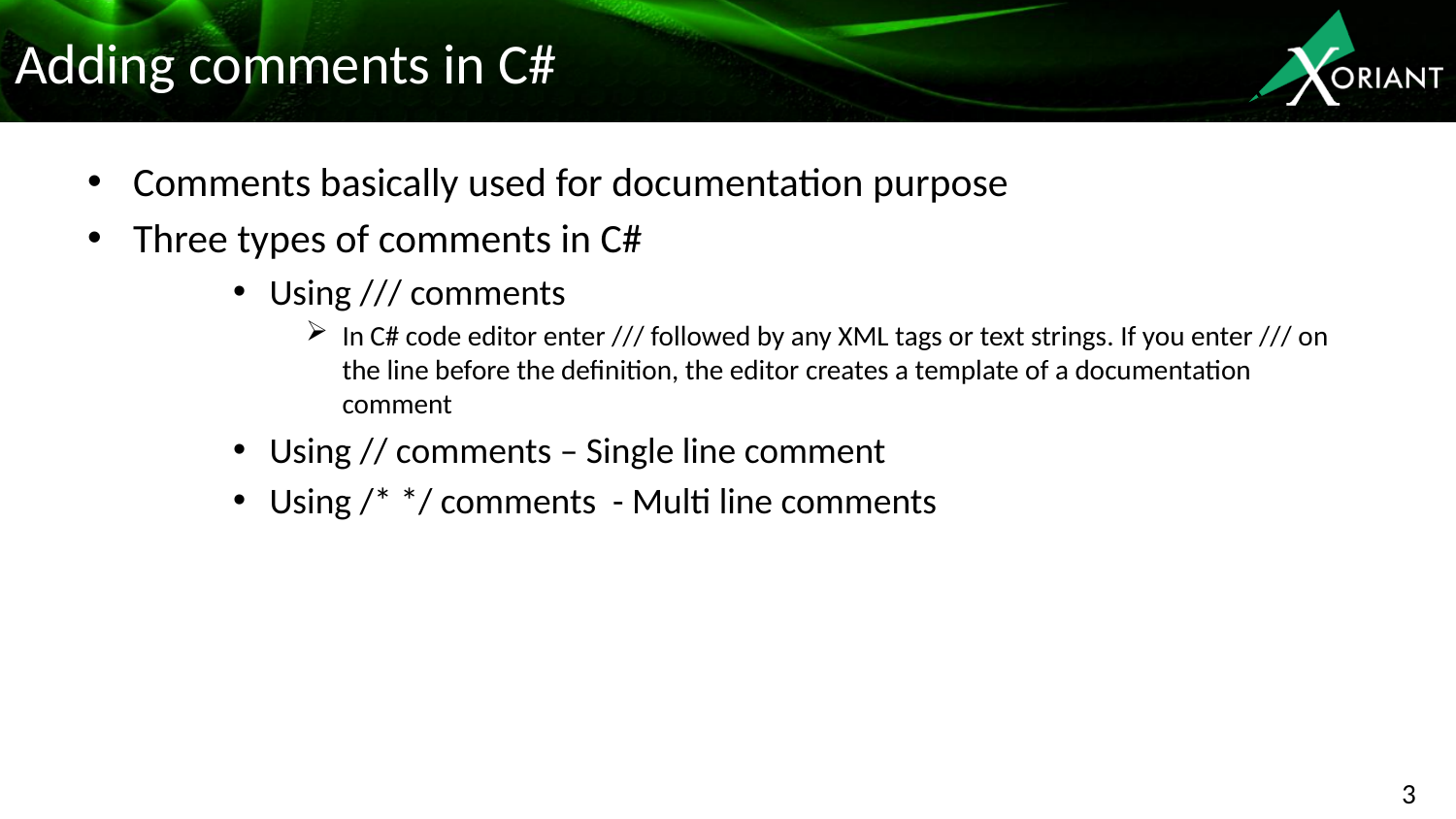

# Adding comments in C#
Comments basically used for documentation purpose
Three types of comments in C#
Using /// comments
In C# code editor enter /// followed by any XML tags or text strings. If you enter /// on the line before the definition, the editor creates a template of a documentation comment
Using // comments – Single line comment
Using /* */ comments  - Multi line comments

3